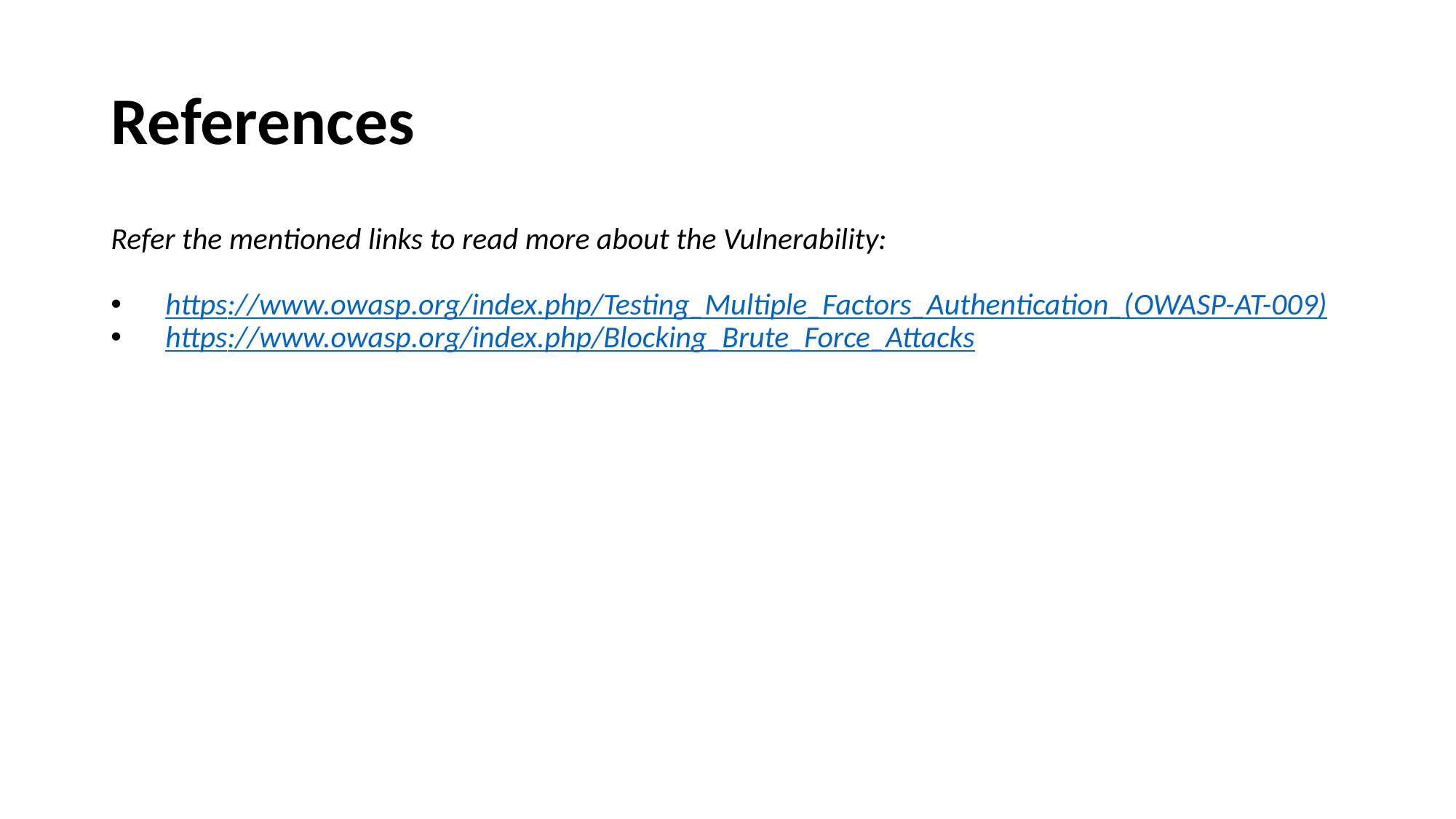

# References
Refer the mentioned links to read more about the Vulnerability:

https://www.owasp.org/index.php/Testing_Multiple_Factors_Authentication_(OWASP-AT-009)
https://www.owasp.org/index.php/Blocking_Brute_Force_Attacks